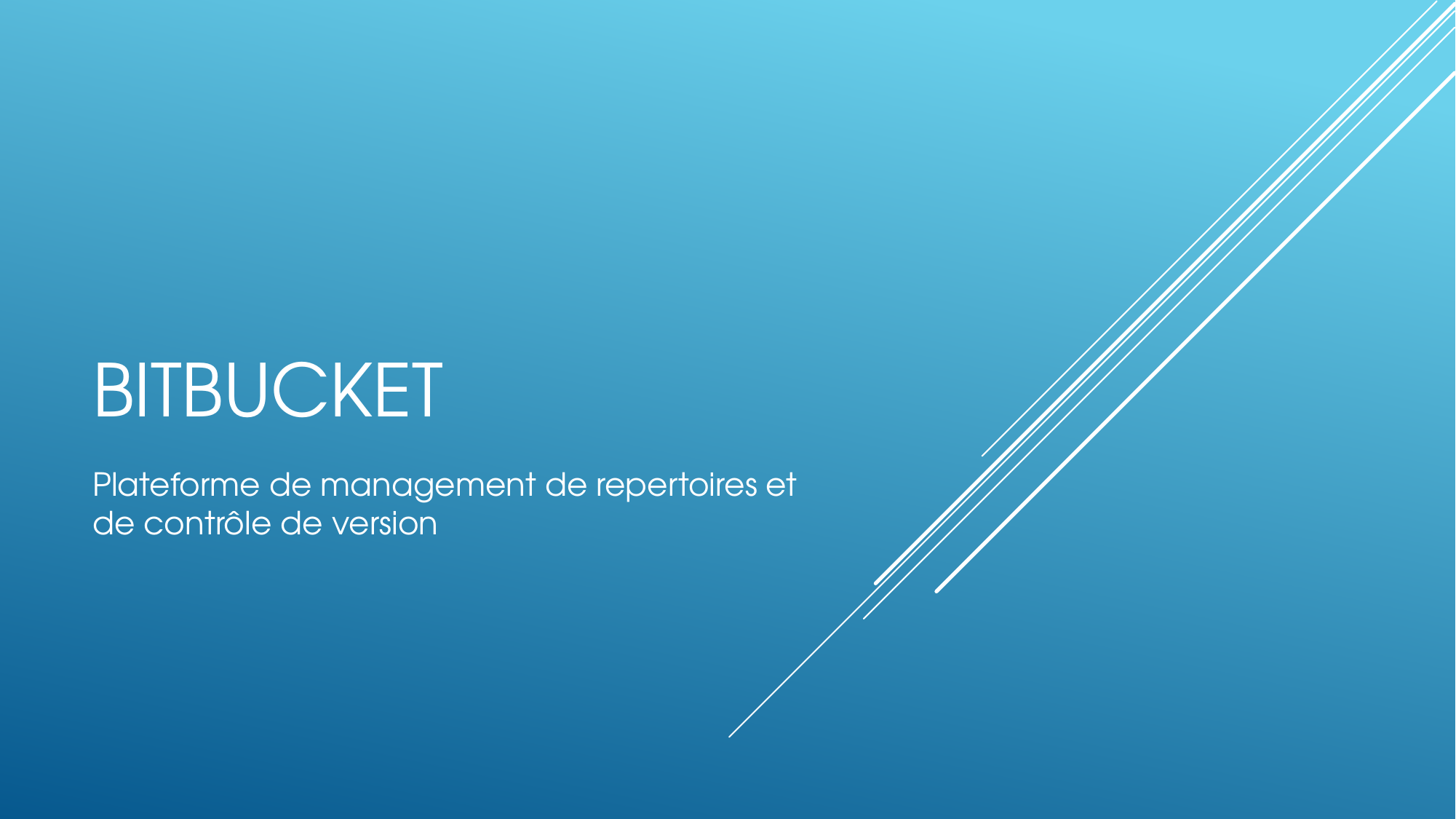

# Bitbucket
Plateforme de management de repertoires et de contrôle de version